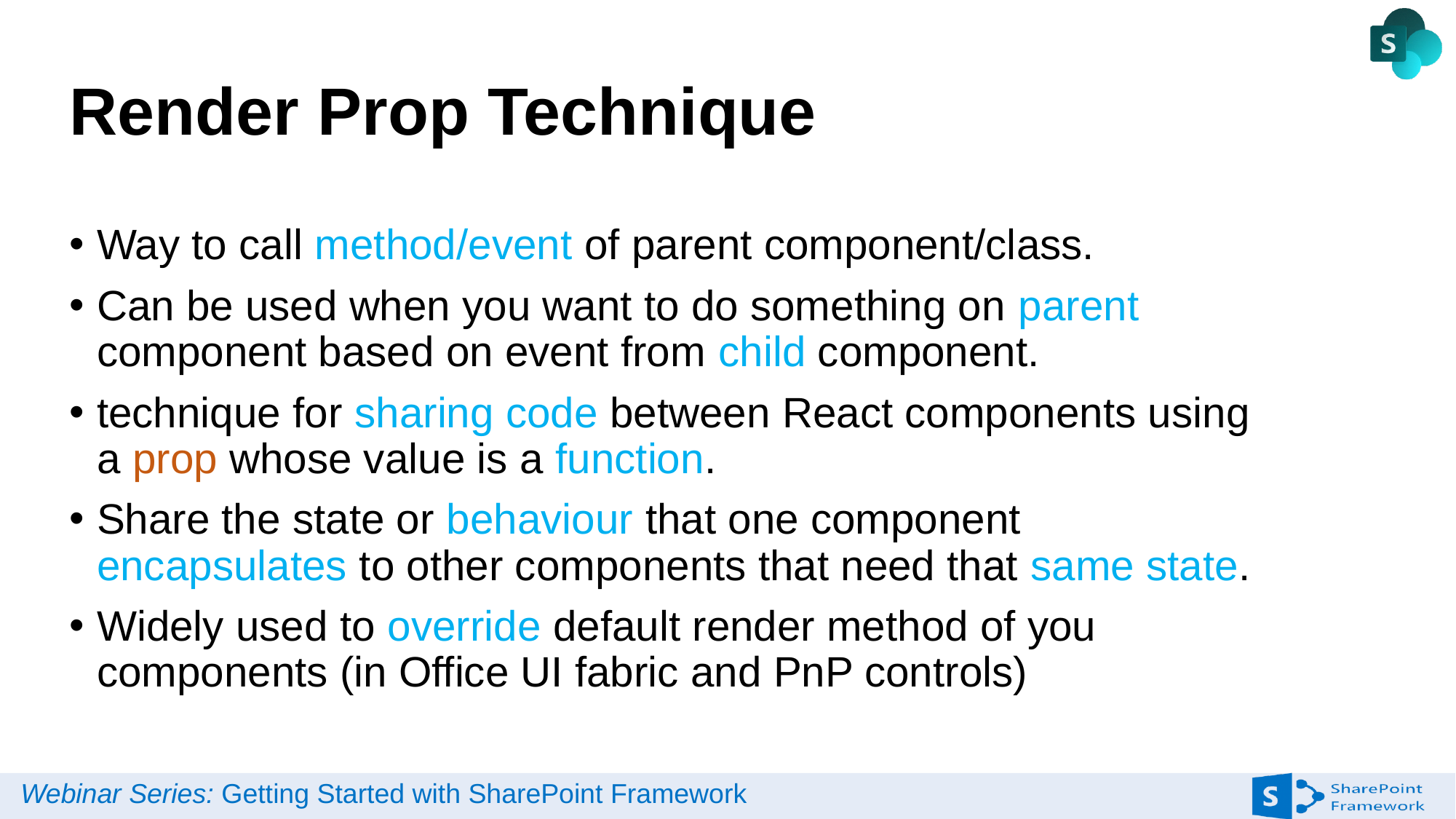

# Render Prop Technique
Way to call method/event of parent component/class.
Can be used when you want to do something on parent component based on event from child component.
technique for sharing code between React components using a prop whose value is a function.
Share the state or behaviour that one component encapsulates to other components that need that same state.
Widely used to override default render method of you components (in Office UI fabric and PnP controls)